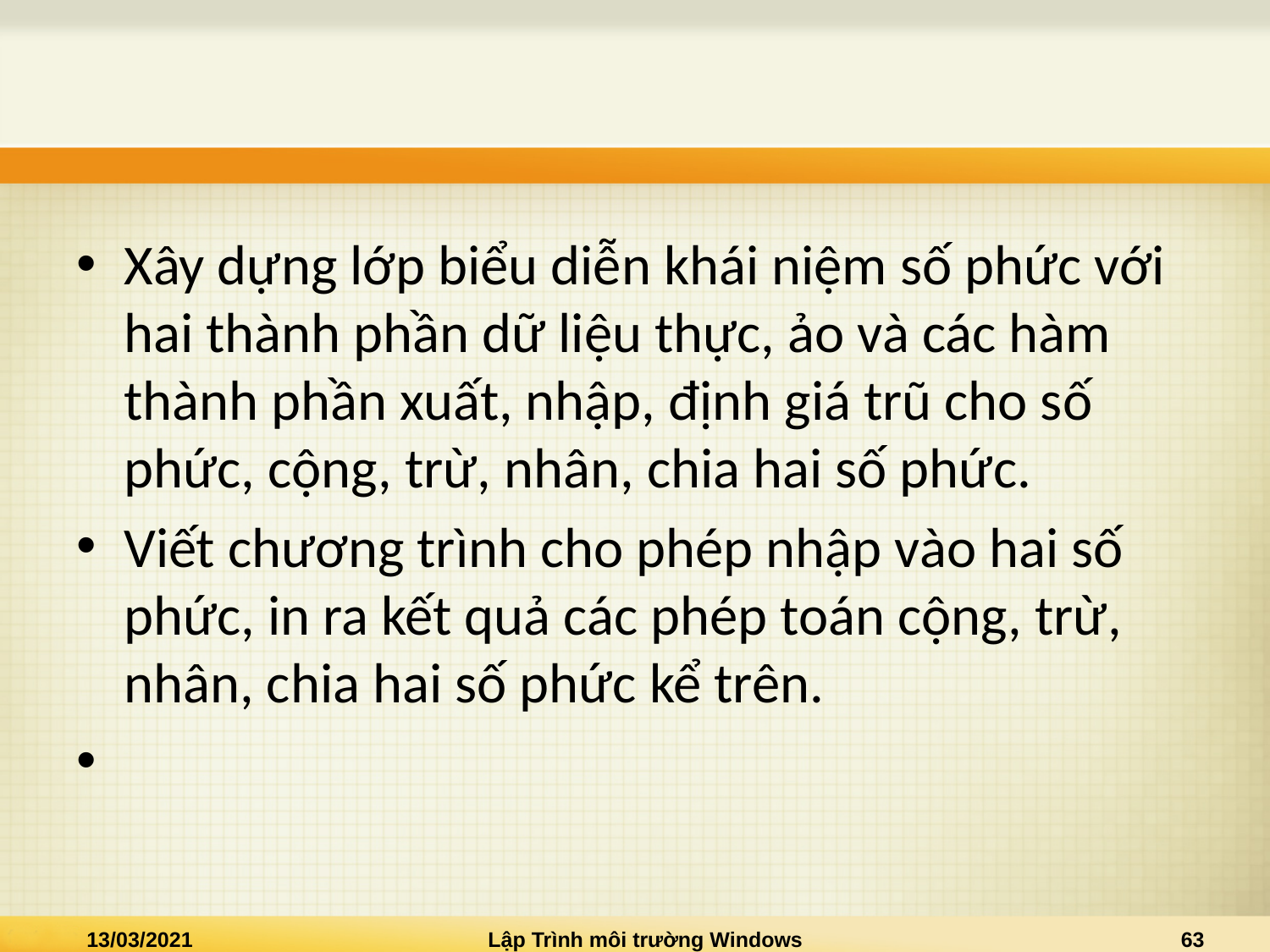

#
Xây dựng lớp biểu diễn khái niệm số phức với hai thành phần dữ liệu thực, ảo và các hàm thành phần xuất, nhập, định giá trũ cho số phức, cộng, trừ, nhân, chia hai số phức.
Viết chương trình cho phép nhập vào hai số phức, in ra kết quả các phép toán cộng, trừ, nhân, chia hai số phức kể trên.

13/03/2021
Lập Trình môi trường Windows
63